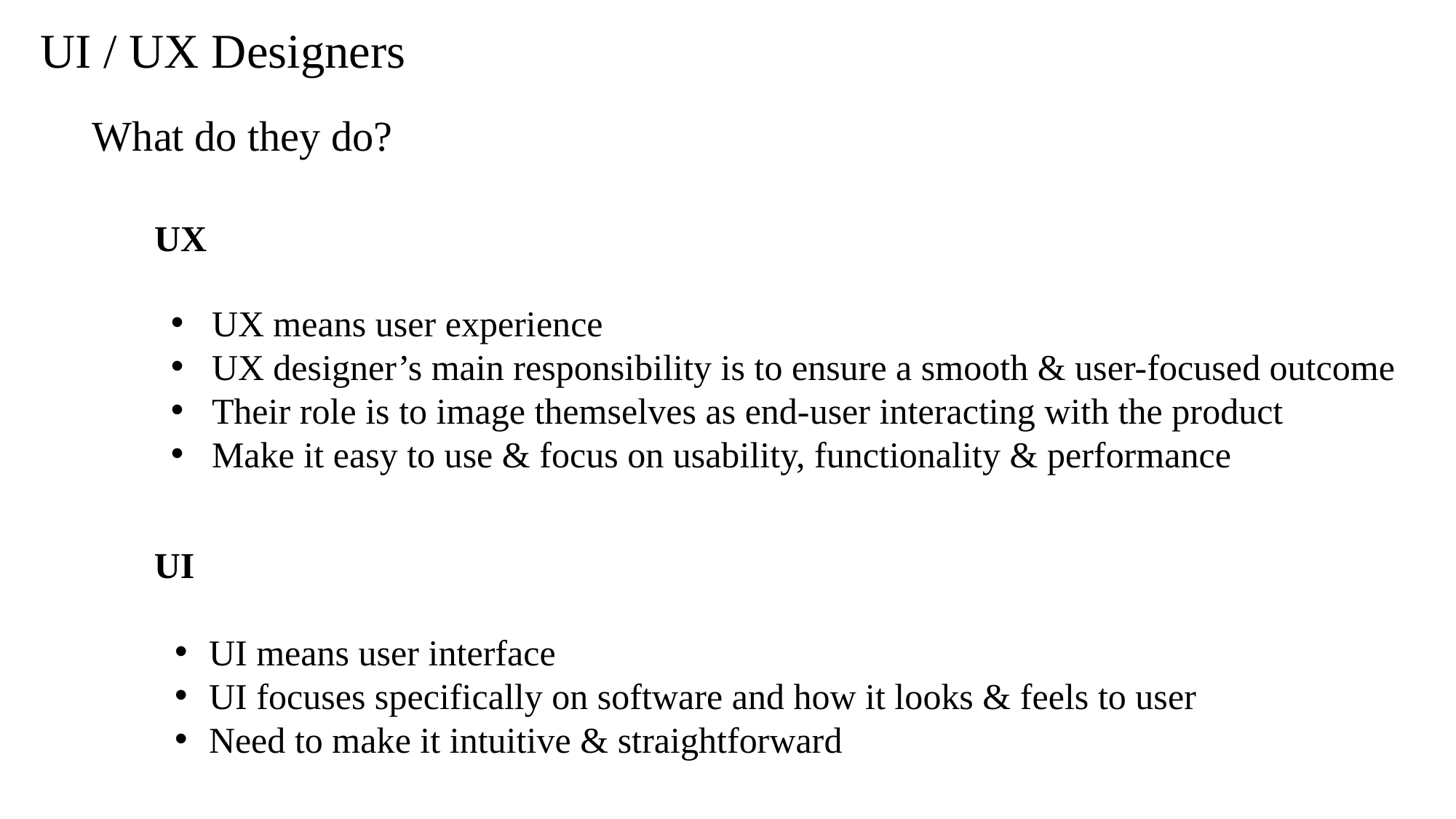

UI / UX Designers
What do they do?
UX
UX means user experience
UX designer’s main responsibility is to ensure a smooth & user-focused outcome
Their role is to image themselves as end-user interacting with the product
Make it easy to use & focus on usability, functionality & performance
UI
UI means user interface
UI focuses specifically on software and how it looks & feels to user
Need to make it intuitive & straightforward